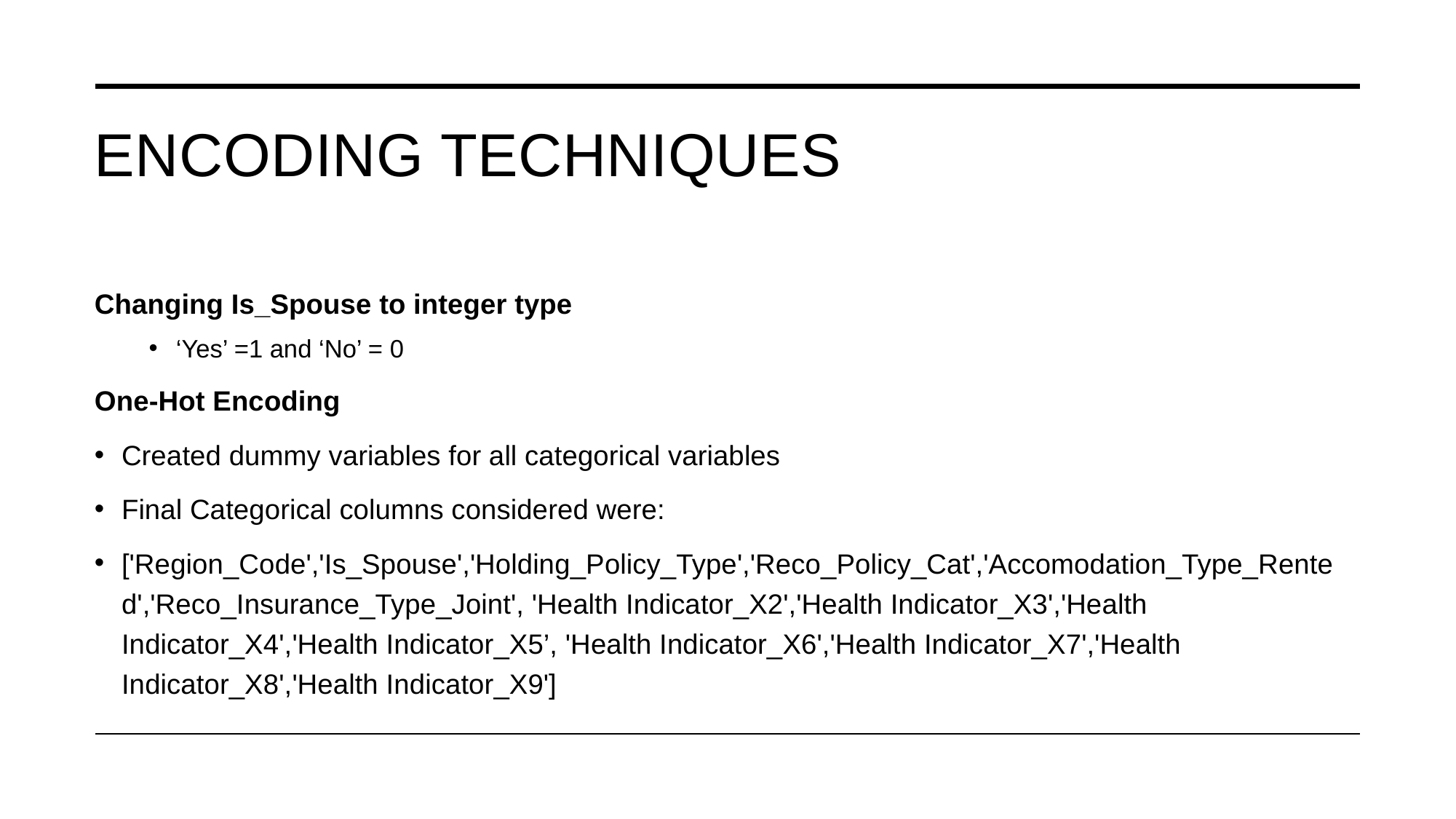

# Encoding Techniques
Changing Is_Spouse to integer type
‘Yes’ =1 and ‘No’ = 0
One-Hot Encoding
Created dummy variables for all categorical variables
Final Categorical columns considered were:
['Region_Code','Is_Spouse','Holding_Policy_Type','Reco_Policy_Cat','Accomodation_Type_Rented','Reco_Insurance_Type_Joint', 'Health Indicator_X2','Health Indicator_X3','Health Indicator_X4','Health Indicator_X5’, 'Health Indicator_X6','Health Indicator_X7','Health Indicator_X8','Health Indicator_X9']